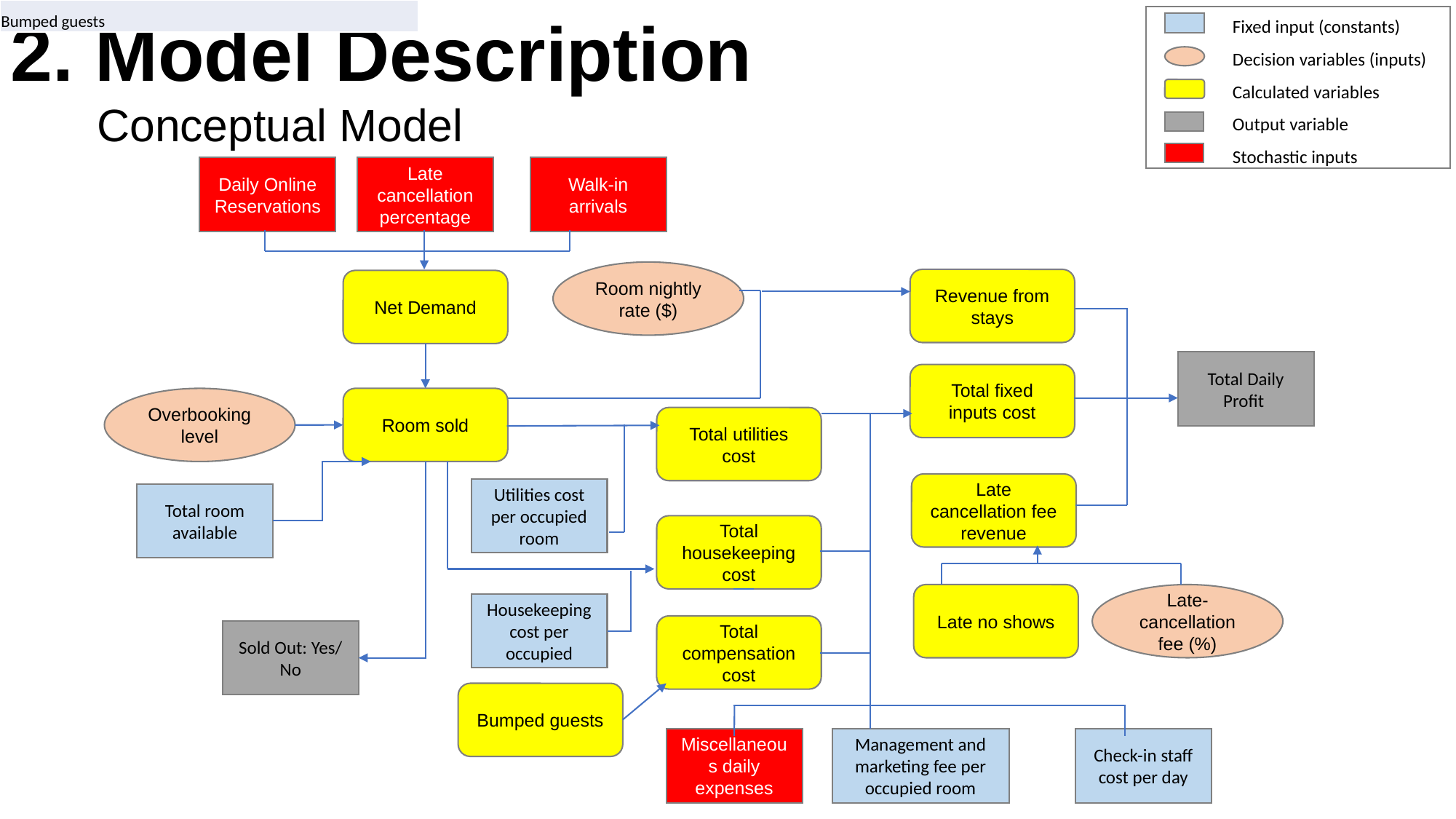

2. Model Description
| Bumped guests |
| --- |
Fixed input (constants)
Decision variables (inputs)
Calculated variables
Output variable
Stochastic inputs

Conceptual Model
Daily Online Reservations
Late cancellation percentage
Walk-in arrivals
Room nightly rate ($)
Revenue from stays
Net Demand
Total Daily Profit
Total fixed inputs cost
Overbooking level
Room sold
Total utilities cost
Late cancellation fee revenue
Utilities cost per occupied room
Total room available
Total housekeeping cost
Late no shows
Late-cancellation fee (%)
Housekeeping cost per occupied
Total compensation cost
Sold Out: Yes/ No
Bumped guests
Miscellaneous daily expenses
Management and marketing fee per occupied room
Check-in staff cost per day